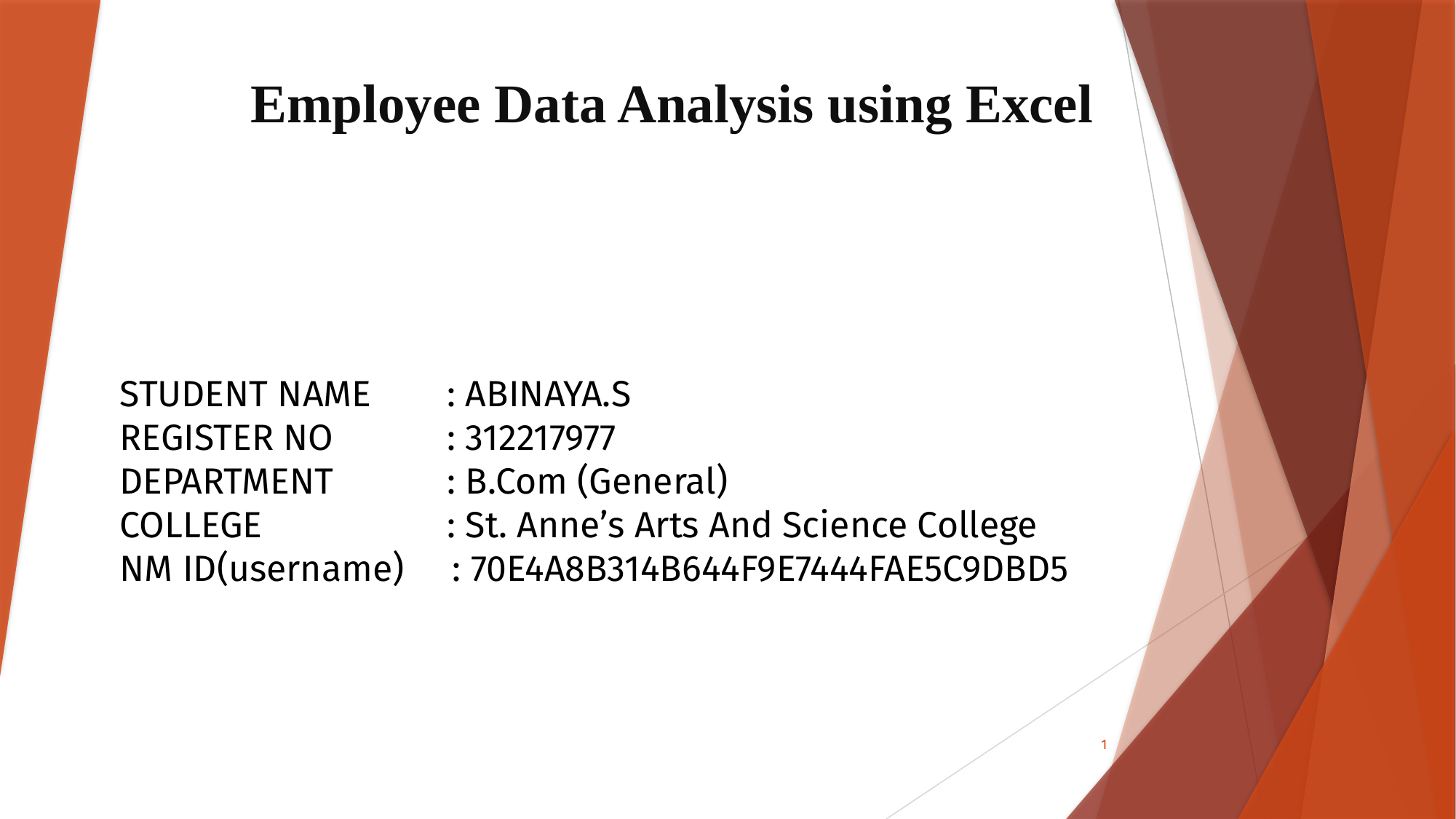

# Employee Data Analysis using Excel
STUDENT NAME	: ABINAYA.S
REGISTER NO		: 312217977
DEPARTMENT		: B.Com (General)
COLLEGE		: St. Anne’s Arts And Science College
NM ID(username)     : 70E4A8B314B644F9E7444FAE5C9DBD5
1